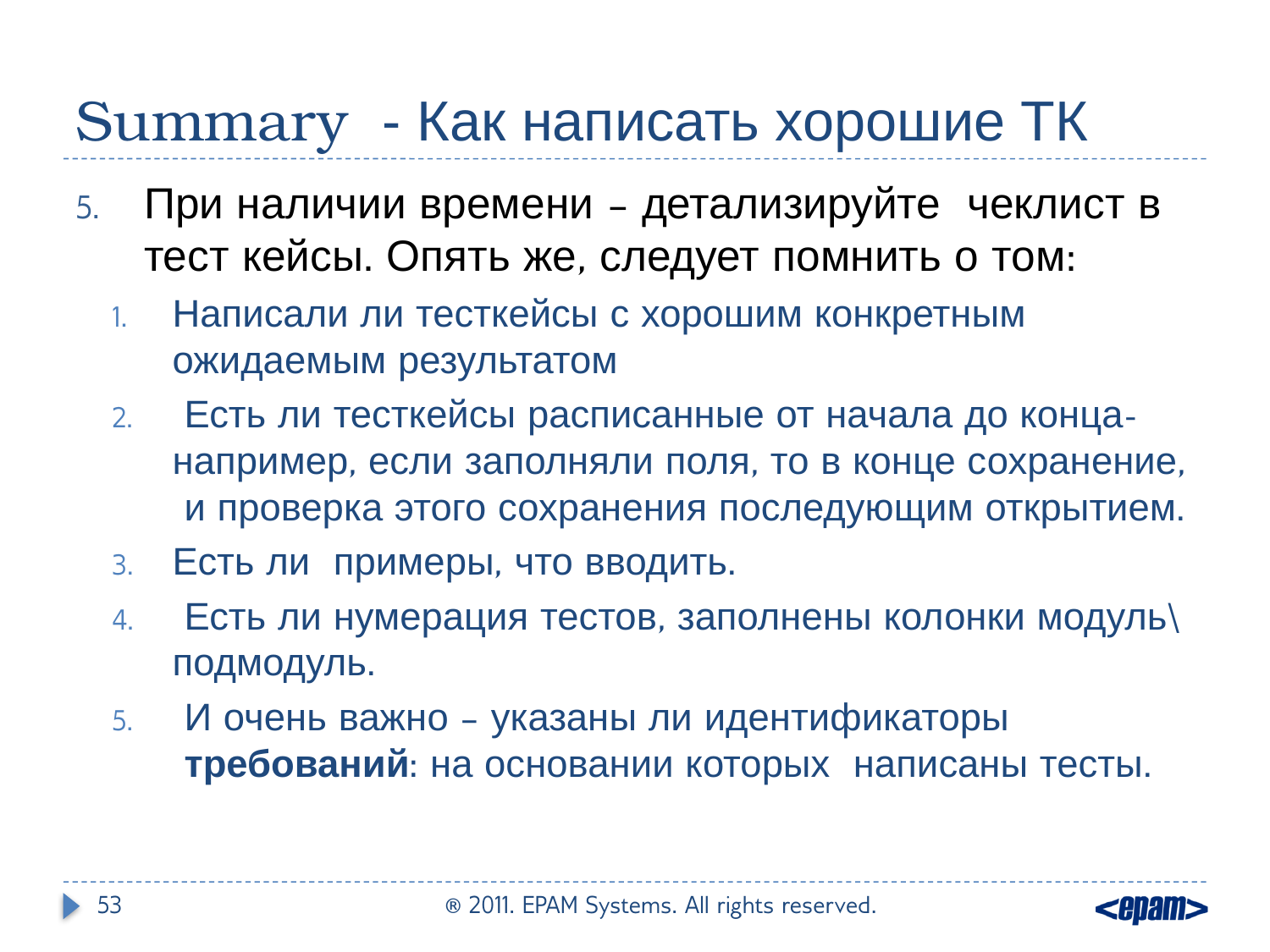

# Summary  - Как написать хорошие ТК
При наличии времени – детализируйте  чеклист в тест кейсы. Опять же, следует помнить о том:
Написали ли тесткейсы с хорошим конкретным ожидаемым результатом
 Есть ли тесткейсы расписанные от начала до конца- например, если заполняли поля, то в конце сохранение,  и проверка этого сохранения последующим открытием.
Есть ли  примеры, что вводить.
 Есть ли нумерация тестов, заполнены колонки модуль\подмодуль.
 И очень важно – указаны ли идентификаторы  требований: на основании которых  написаны тесты.

53
® 2011. EPAM Systems. All rights reserved.